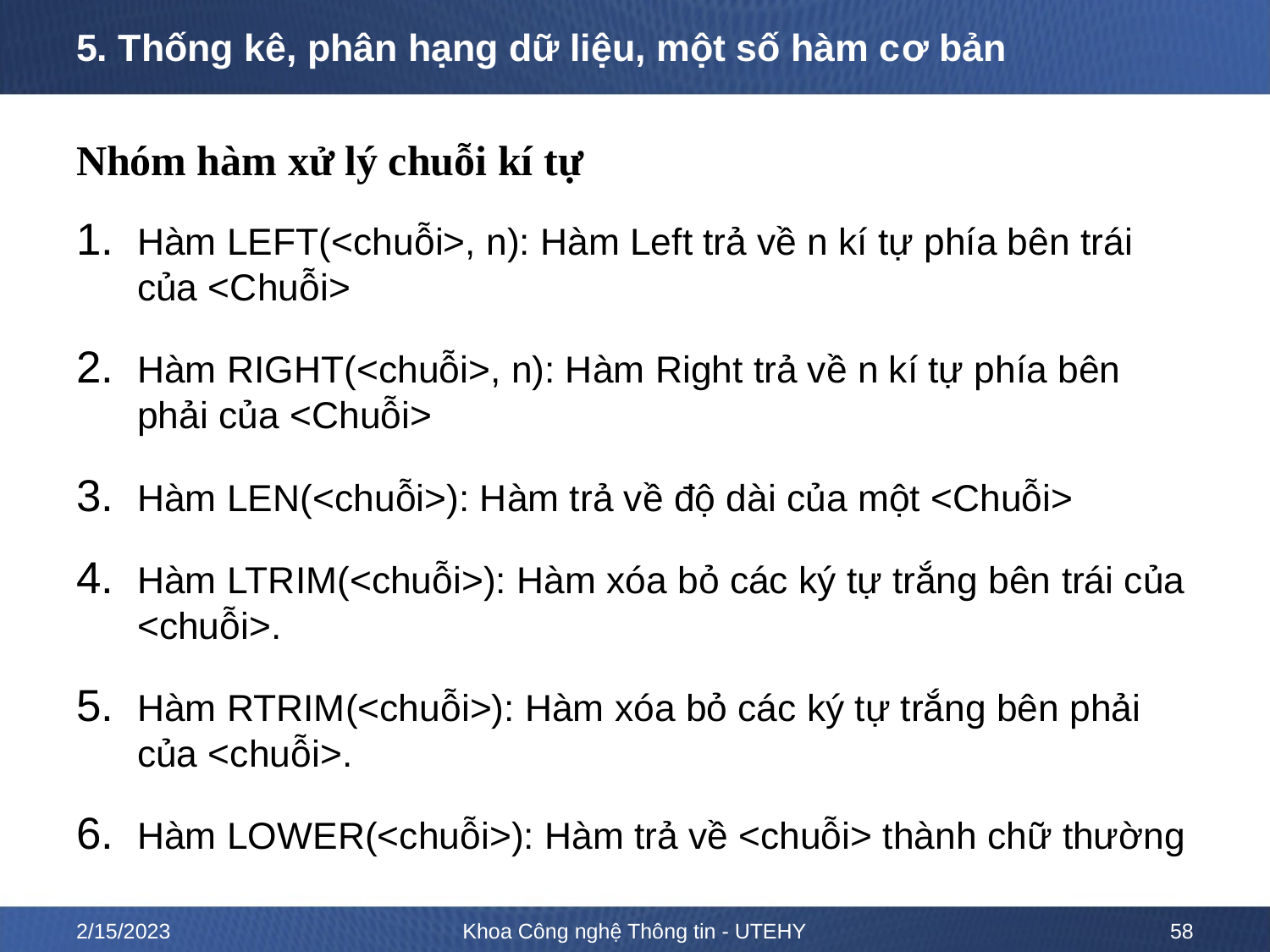

# 5. Thống kê, phân hạng dữ liệu, một số hàm cơ bản
Nhóm hàm xử lý chuỗi kí tự
Hàm LEFT(<chuỗi>, n): Hàm Left trả về n kí tự phía bên trái của <Chuỗi>
Hàm RIGHT(<chuỗi>, n): Hàm Right trả về n kí tự phía bên phải của <Chuỗi>
Hàm LEN(<chuỗi>): Hàm trả về độ dài của một <Chuỗi>
Hàm LTRIM(<chuỗi>): Hàm xóa bỏ các ký tự trắng bên trái của <chuỗi>.
Hàm RTRIM(<chuỗi>): Hàm xóa bỏ các ký tự trắng bên phải của <chuỗi>.
Hàm LOWER(<chuỗi>): Hàm trả về <chuỗi> thành chữ thường
2/15/2023
Khoa Công nghệ Thông tin - UTEHY
58